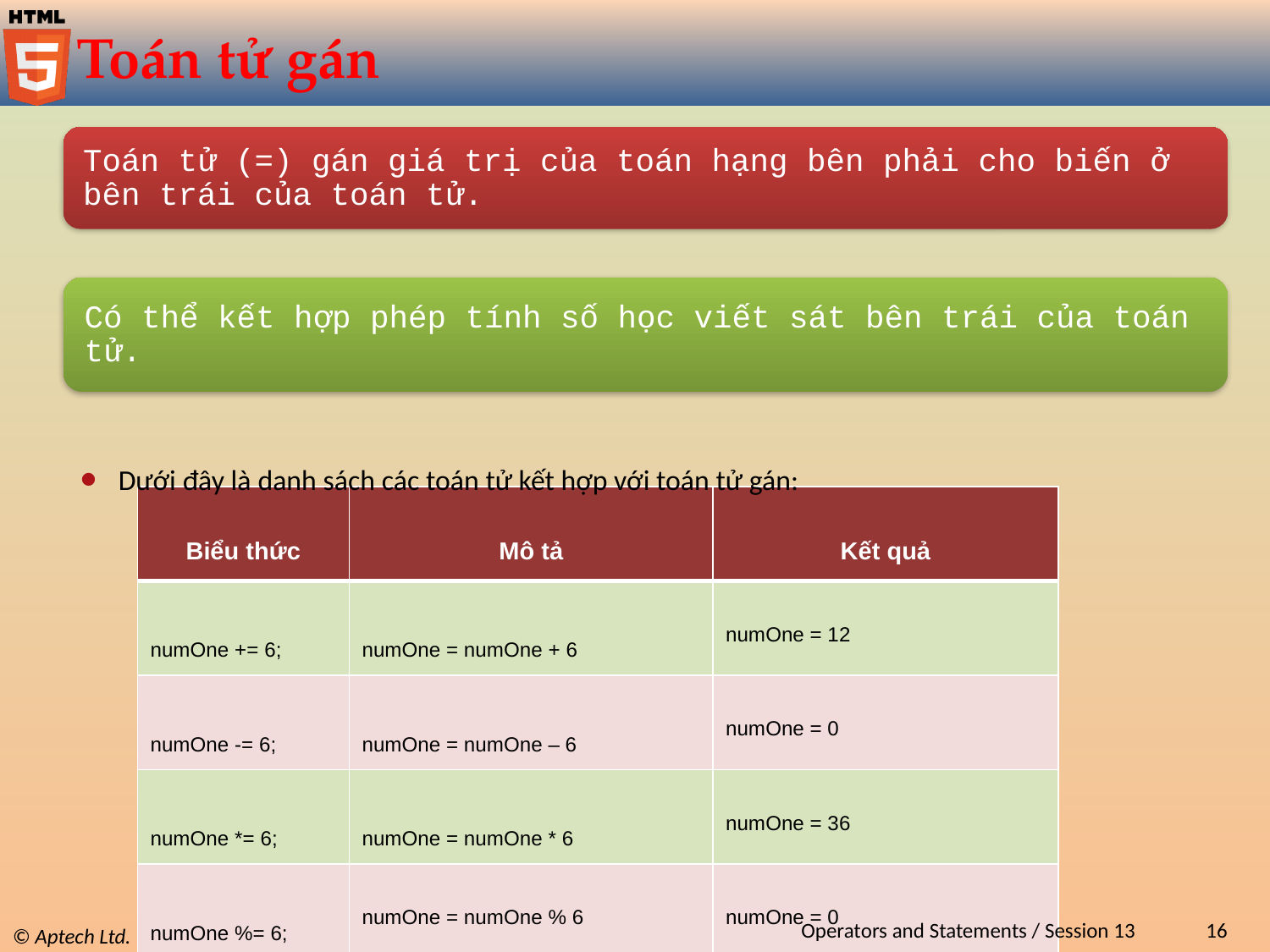

# Toán tử gán
Toán tử (=) gán giá trị của toán hạng bên phải cho biến ở bên trái của toán tử.
Có thể kết hợp phép tính số học viết sát bên trái của toán tử.
Dưới đây là danh sách các toán tử kết hợp với toán tử gán:
| Biểu thức | Mô tả | Kết quả |
| --- | --- | --- |
| numOne += 6; | numOne = numOne + 6 | numOne = 12 |
| numOne -= 6; | numOne = numOne – 6 | numOne = 0 |
| numOne \*= 6; | numOne = numOne \* 6 | numOne = 36 |
| numOne %= 6; | numOne = numOne % 6 | numOne = 0 |
| numOne /= 6; | numOne = numOne / 6 | numOne = 1 |
Operators and Statements / Session 13
16